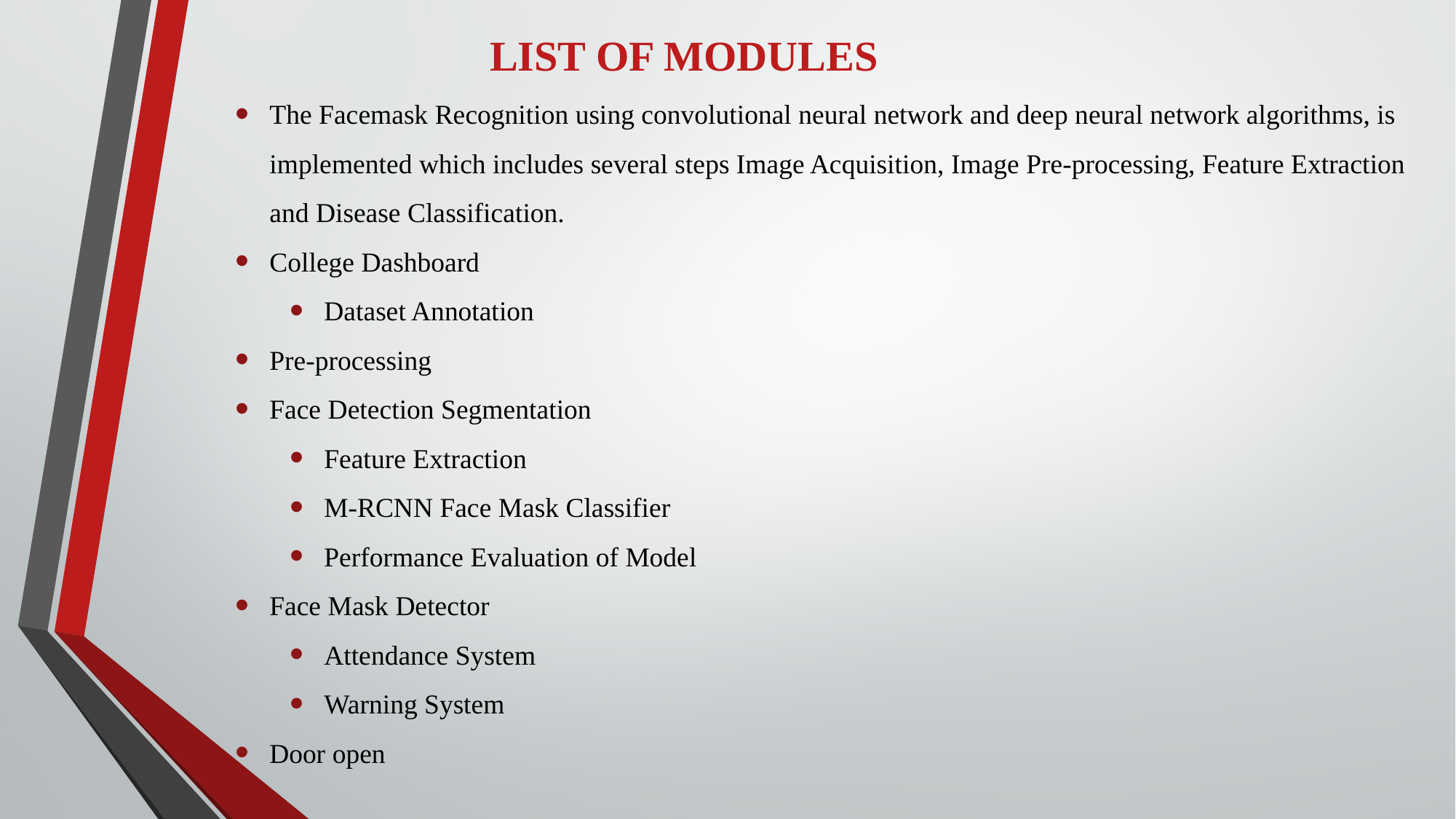

# LIST OF MODULES
The Facemask Recognition using convolutional neural network and deep neural network algorithms, is implemented which includes several steps Image Acquisition, Image Pre-processing, Feature Extraction and Disease Classification.
College Dashboard
Dataset Annotation
Pre-processing
Face Detection Segmentation
Feature Extraction
M-RCNN Face Mask Classifier
Performance Evaluation of Model
Face Mask Detector
Attendance System
Warning System
Door open